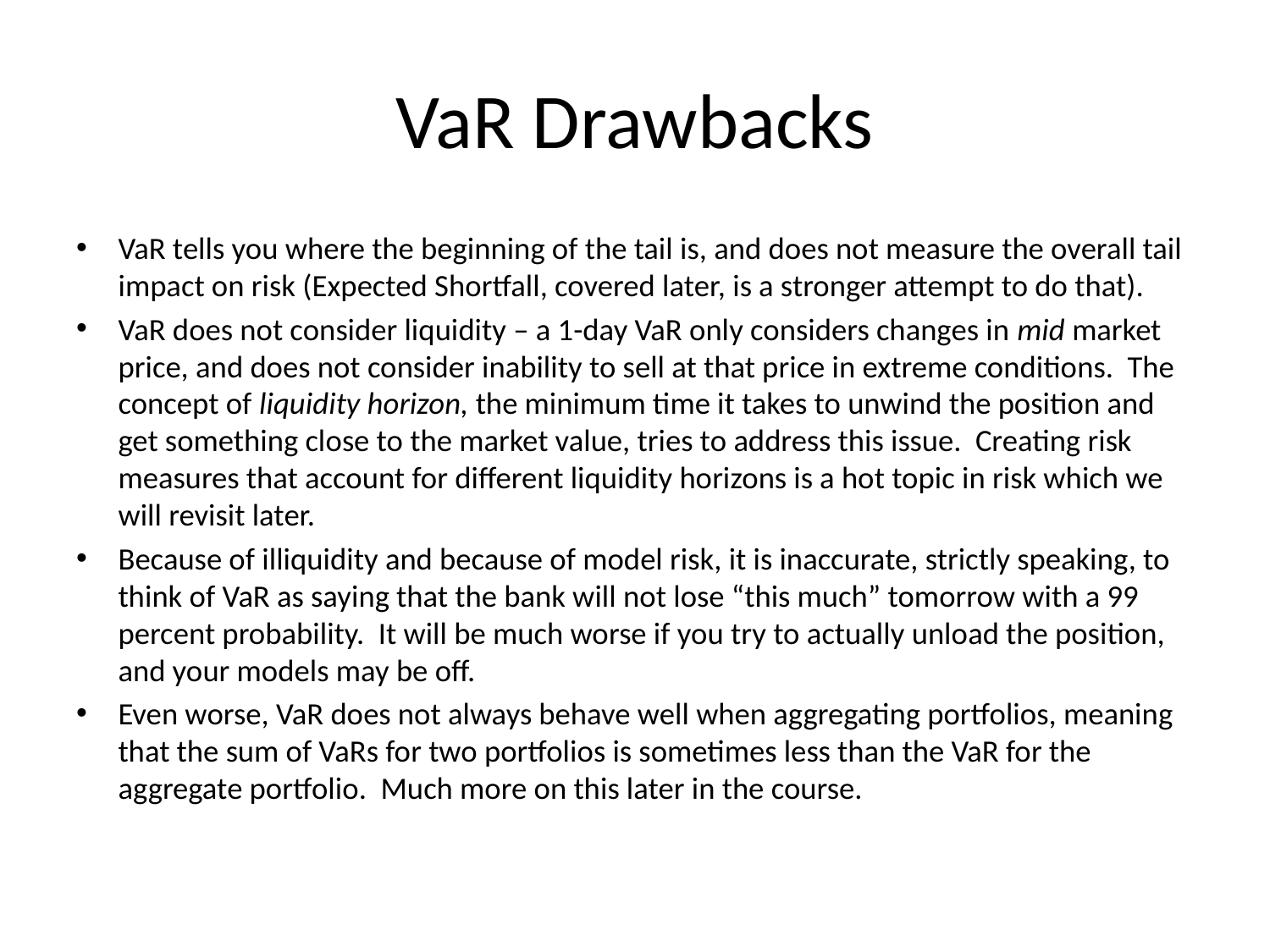

# VaR Drawbacks
VaR tells you where the beginning of the tail is, and does not measure the overall tail impact on risk (Expected Shortfall, covered later, is a stronger attempt to do that).
VaR does not consider liquidity – a 1-day VaR only considers changes in mid market price, and does not consider inability to sell at that price in extreme conditions.  The concept of liquidity horizon, the minimum time it takes to unwind the position and get something close to the market value, tries to address this issue.  Creating risk measures that account for different liquidity horizons is a hot topic in risk which we will revisit later.
Because of illiquidity and because of model risk, it is inaccurate, strictly speaking, to think of VaR as saying that the bank will not lose “this much” tomorrow with a 99 percent probability.  It will be much worse if you try to actually unload the position, and your models may be off.
Even worse, VaR does not always behave well when aggregating portfolios, meaning that the sum of VaRs for two portfolios is sometimes less than the VaR for the aggregate portfolio.  Much more on this later in the course.